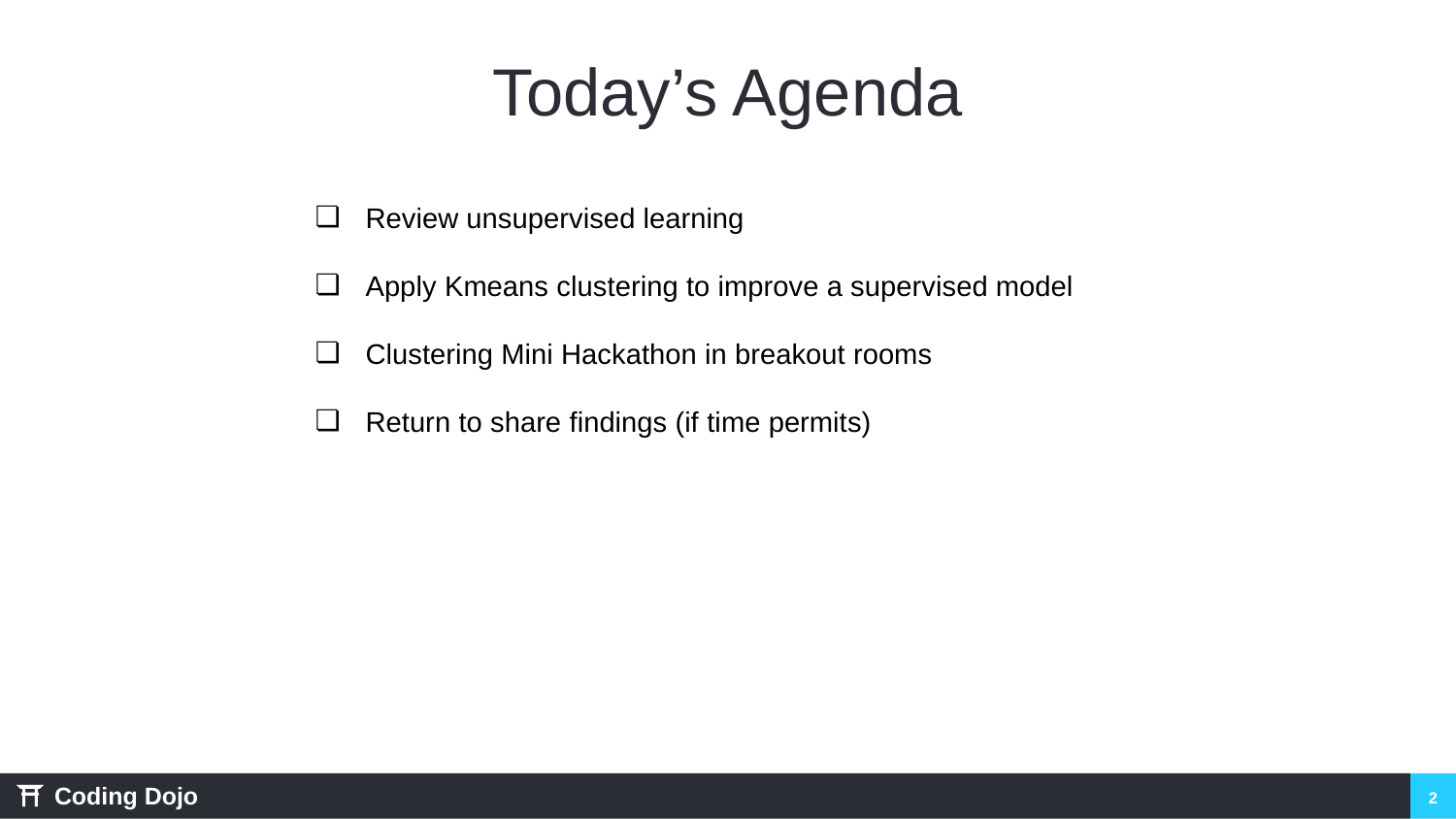

# Today’s Agenda
Review unsupervised learning
Apply Kmeans clustering to improve a supervised model

Clustering Mini Hackathon in breakout rooms

Return to share findings (if time permits)